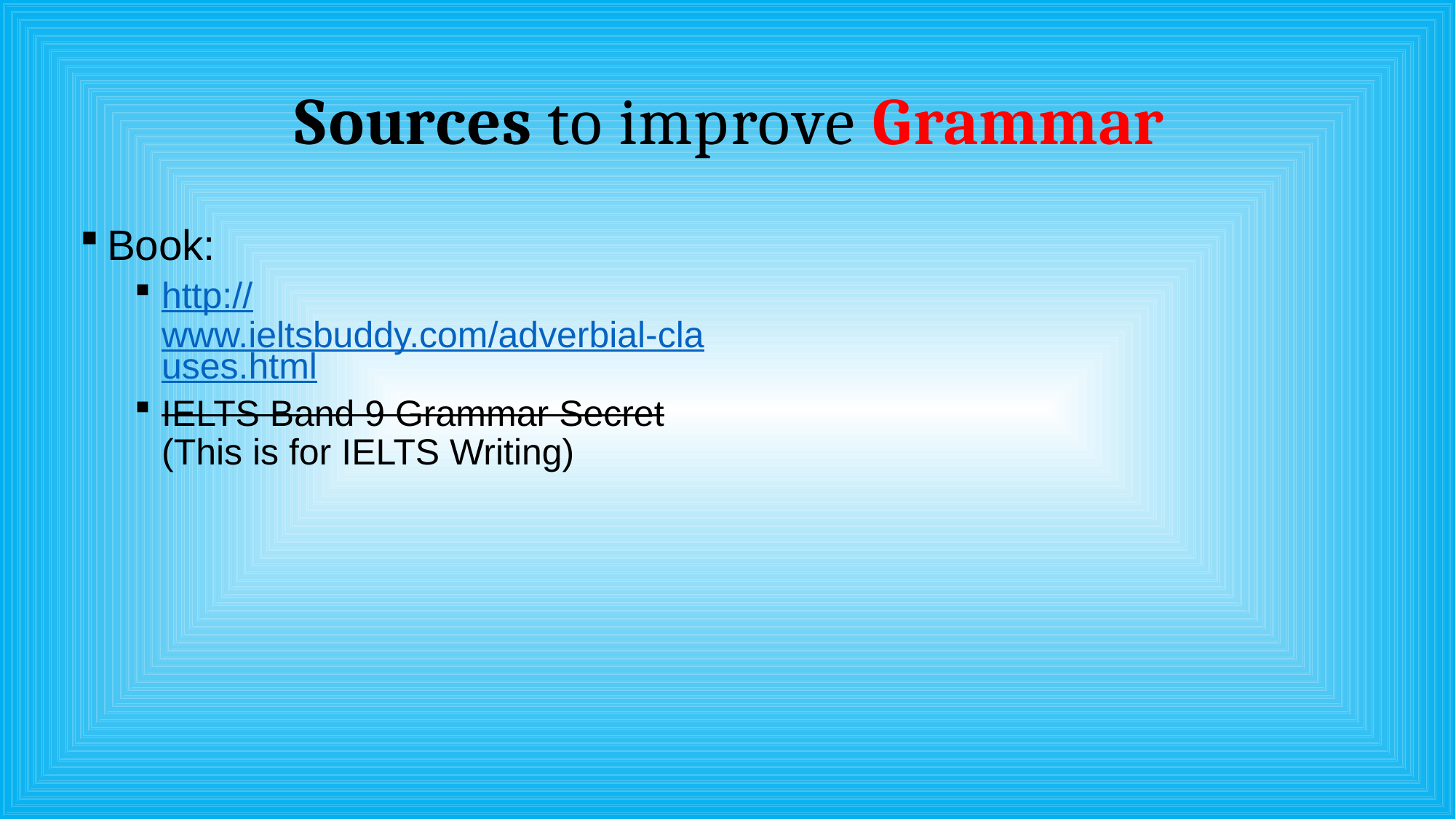

# Sources to improve Grammar
Book:
http://www.ieltsbuddy.com/adverbial-clauses.html
IELTS Band 9 Grammar Secret (This is for IELTS Writing)